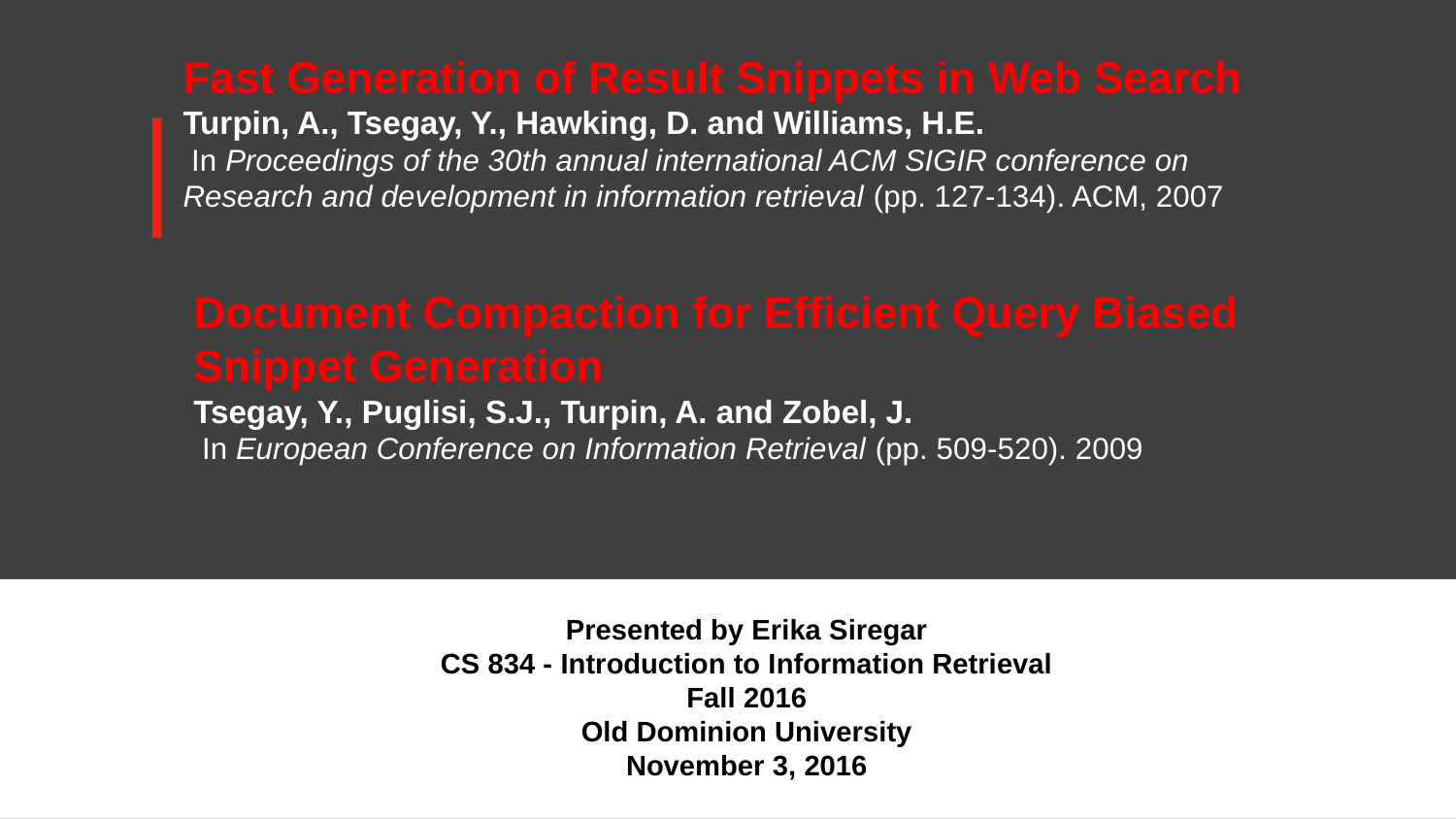

Fast Generation of Result Snippets in Web Search
Turpin, A., Tsegay, Y., Hawking, D. and Williams, H.E.
 In Proceedings of the 30th annual international ACM SIGIR conference on Research and development in information retrieval (pp. 127-134). ACM, 2007
Document Compaction for Efficient Query Biased Snippet Generation
Tsegay, Y., Puglisi, S.J., Turpin, A. and Zobel, J.
 In European Conference on Information Retrieval (pp. 509-520). 2009
Presented by Erika Siregar
CS 834 - Introduction to Information Retrieval
Fall 2016
Old Dominion University
November 3, 2016